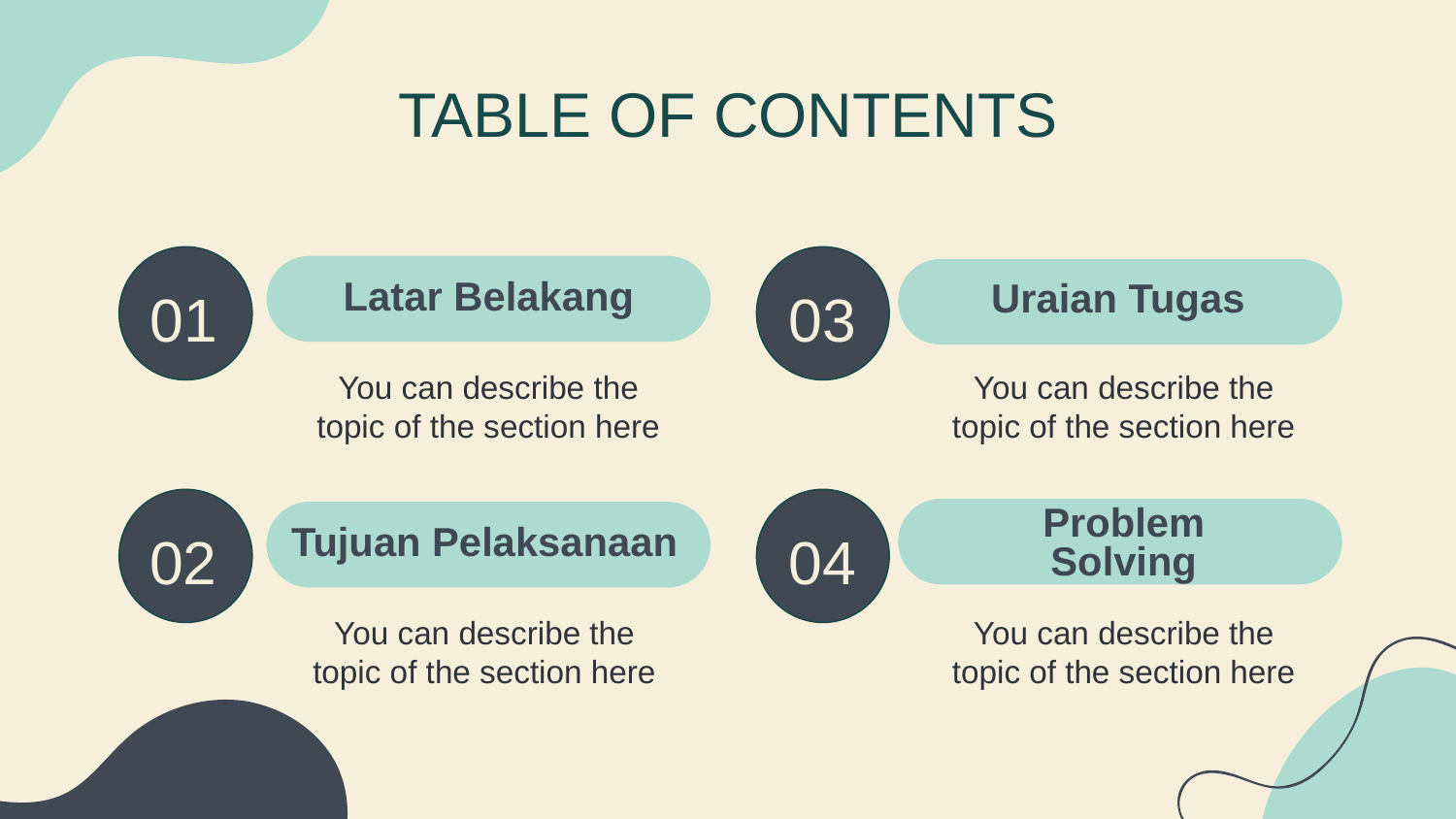

# TABLE OF CONTENTS

Latar Belakang

Uraian Tugas
01
03
You can describe the
topic of the section here
You can describe the
topic of the section here

Tujuan Pelaksanaan

Problem Solving
02
04
You can describe the
topic of the section here
You can describe the
topic of the section here